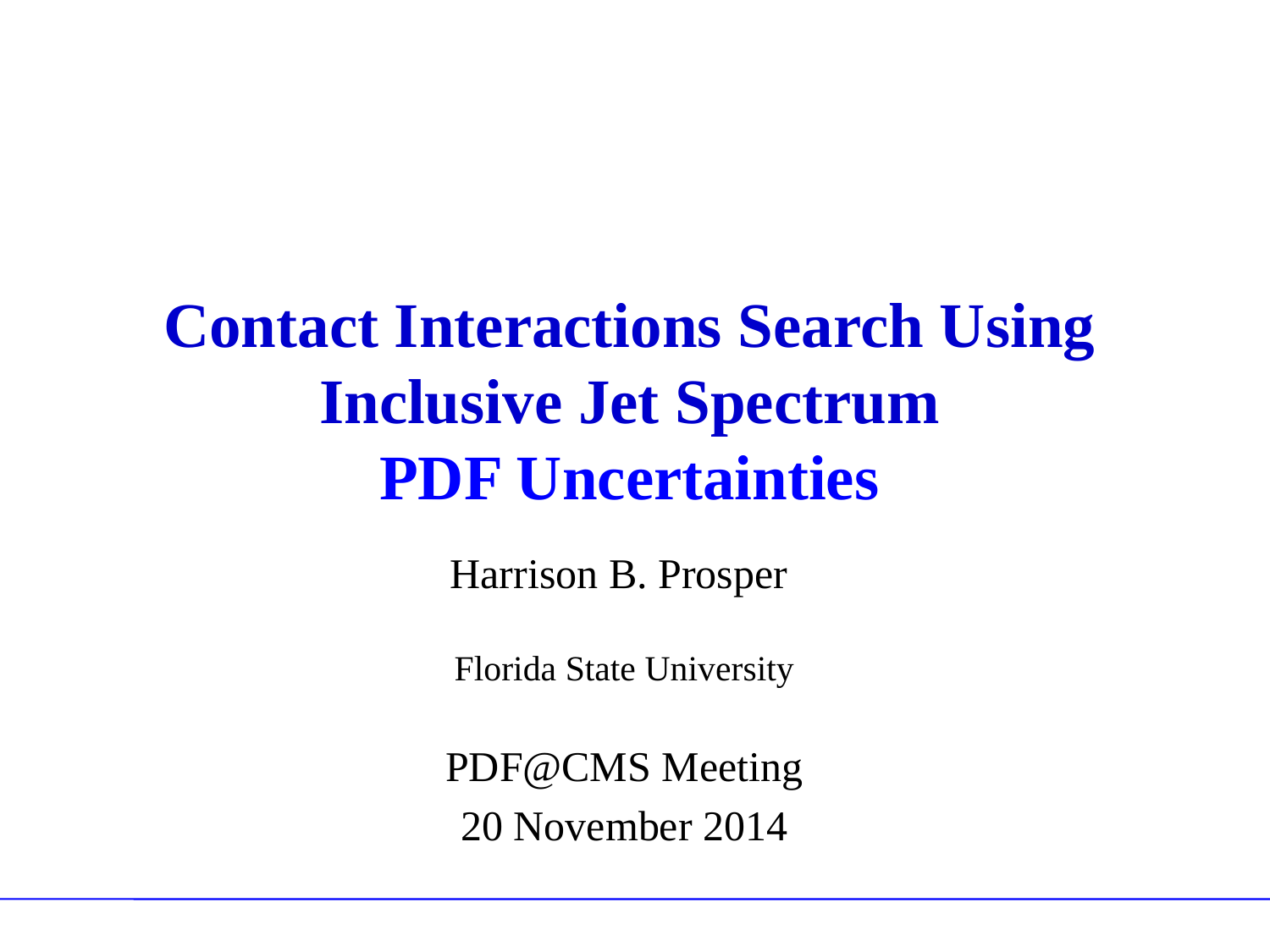

# Contact Interactions Search Using Inclusive Jet Spectrum PDF Uncertainties
Harrison B. Prosper
Florida State University
PDF@CMS Meeting
20 November 2014